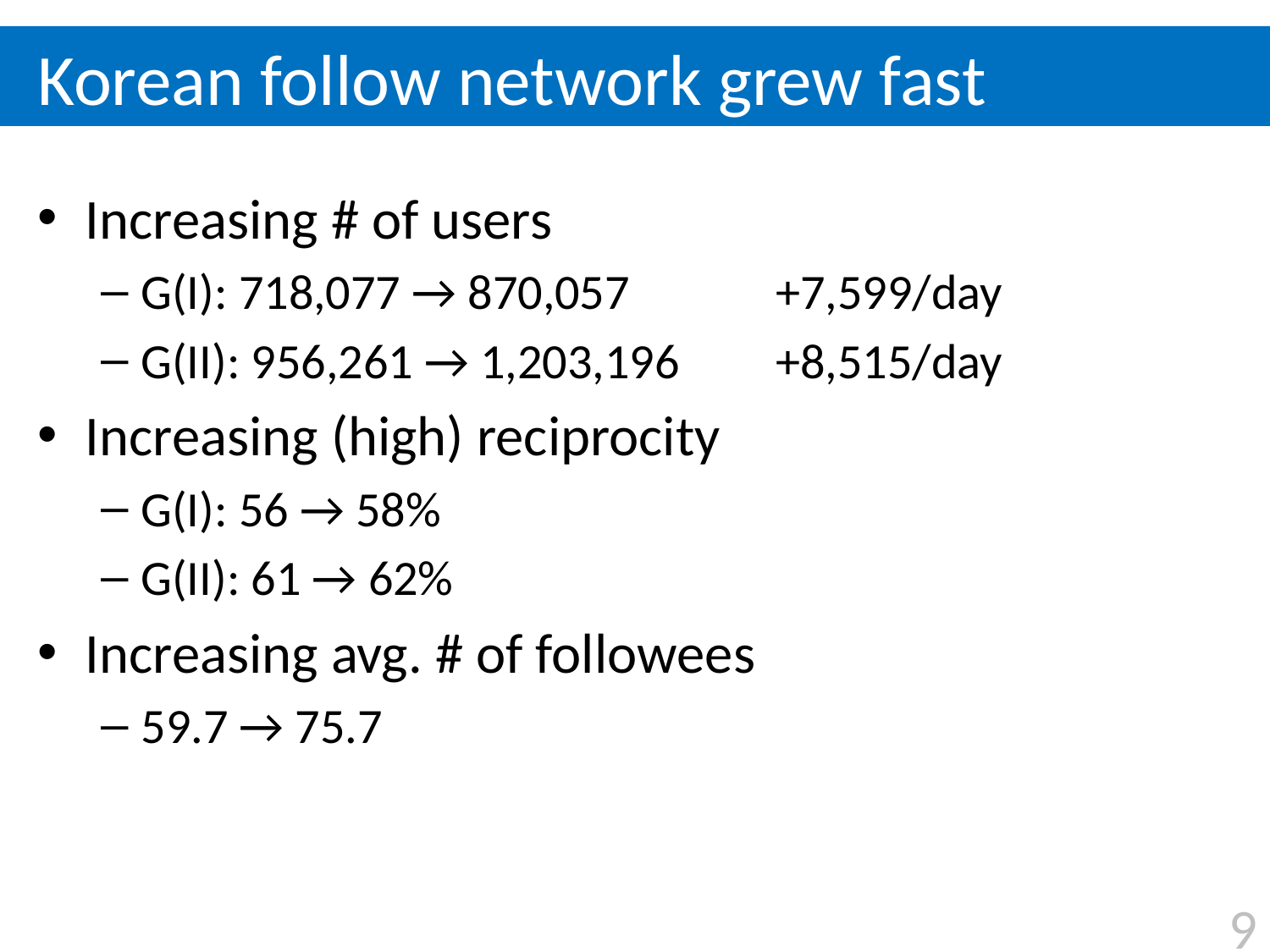

# Korean follow network grew fast
Increasing # of users
G(I): 718,077 → 870,057	   	+7,599/day
G(II): 956,261 → 1,203,196	+8,515/day
Increasing (high) reciprocity
G(I): 56 → 58%
G(II): 61 → 62%
Increasing avg. # of followees
59.7 → 75.7

9